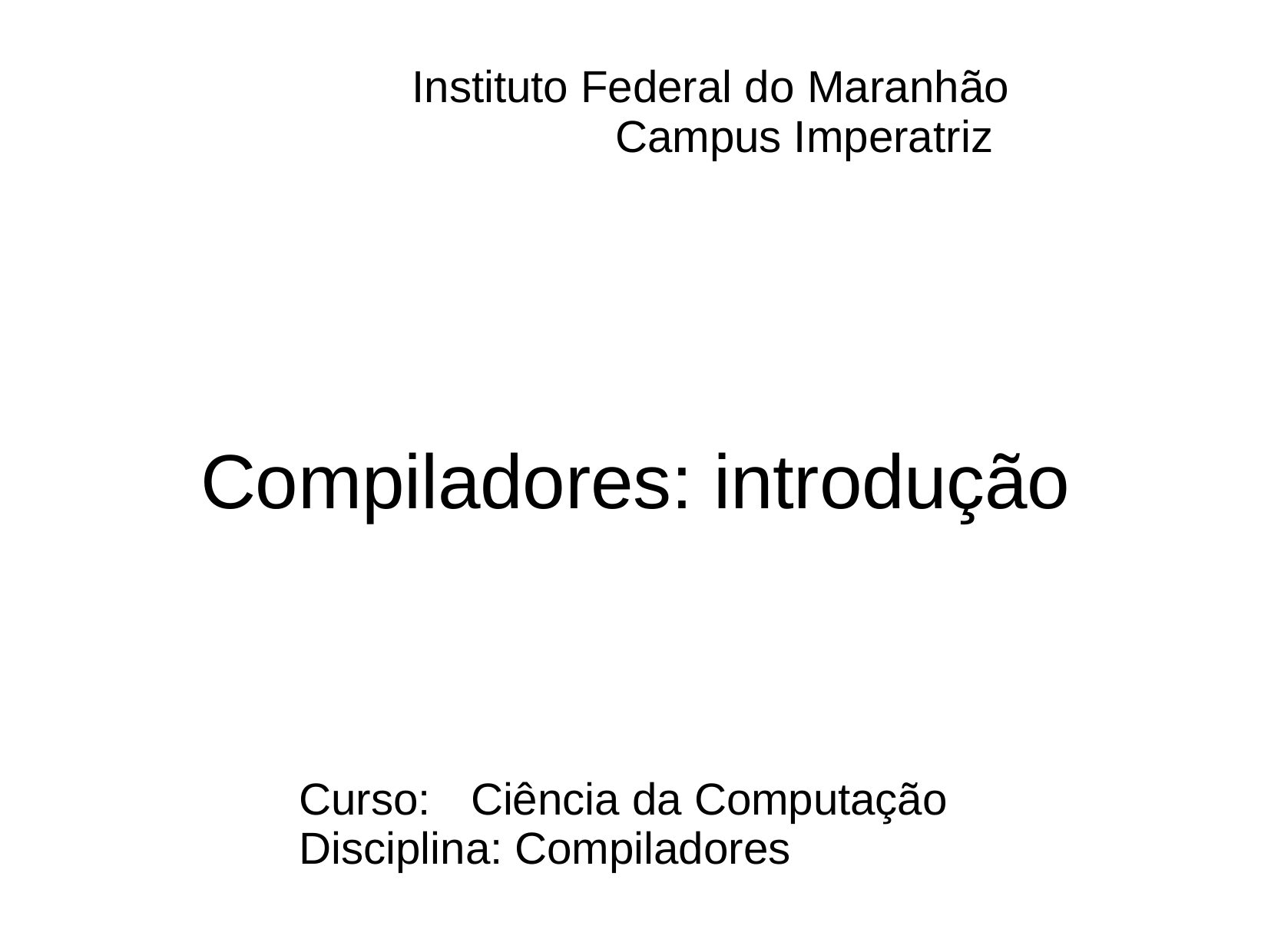

# Instituto Federal do Maranhão  Campus Imperatriz
Compiladores: introdução
Curso:	Ciência da Computação  Disciplina: Compiladores